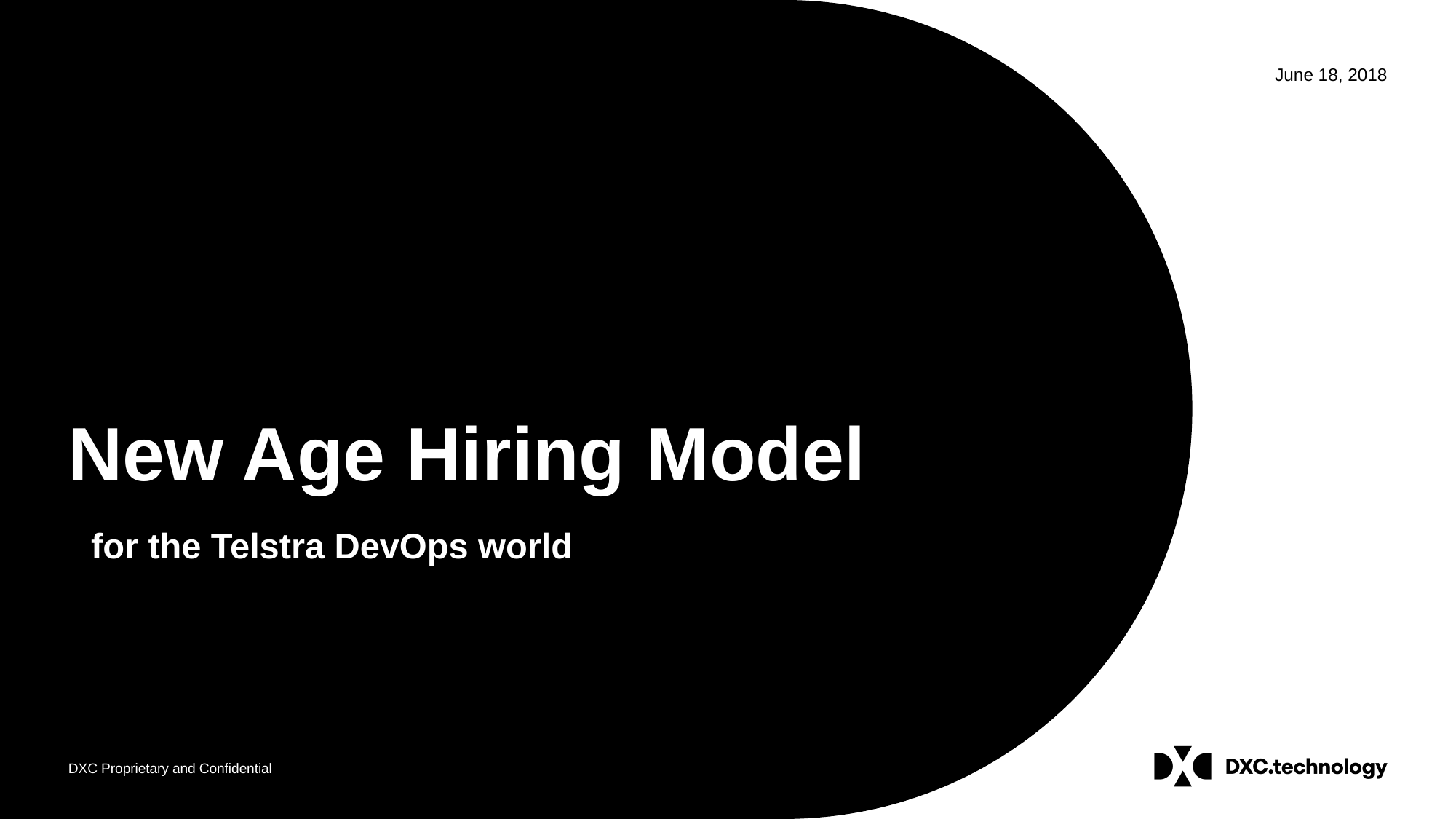

# New Age Hiring Model
for the Telstra DevOps world